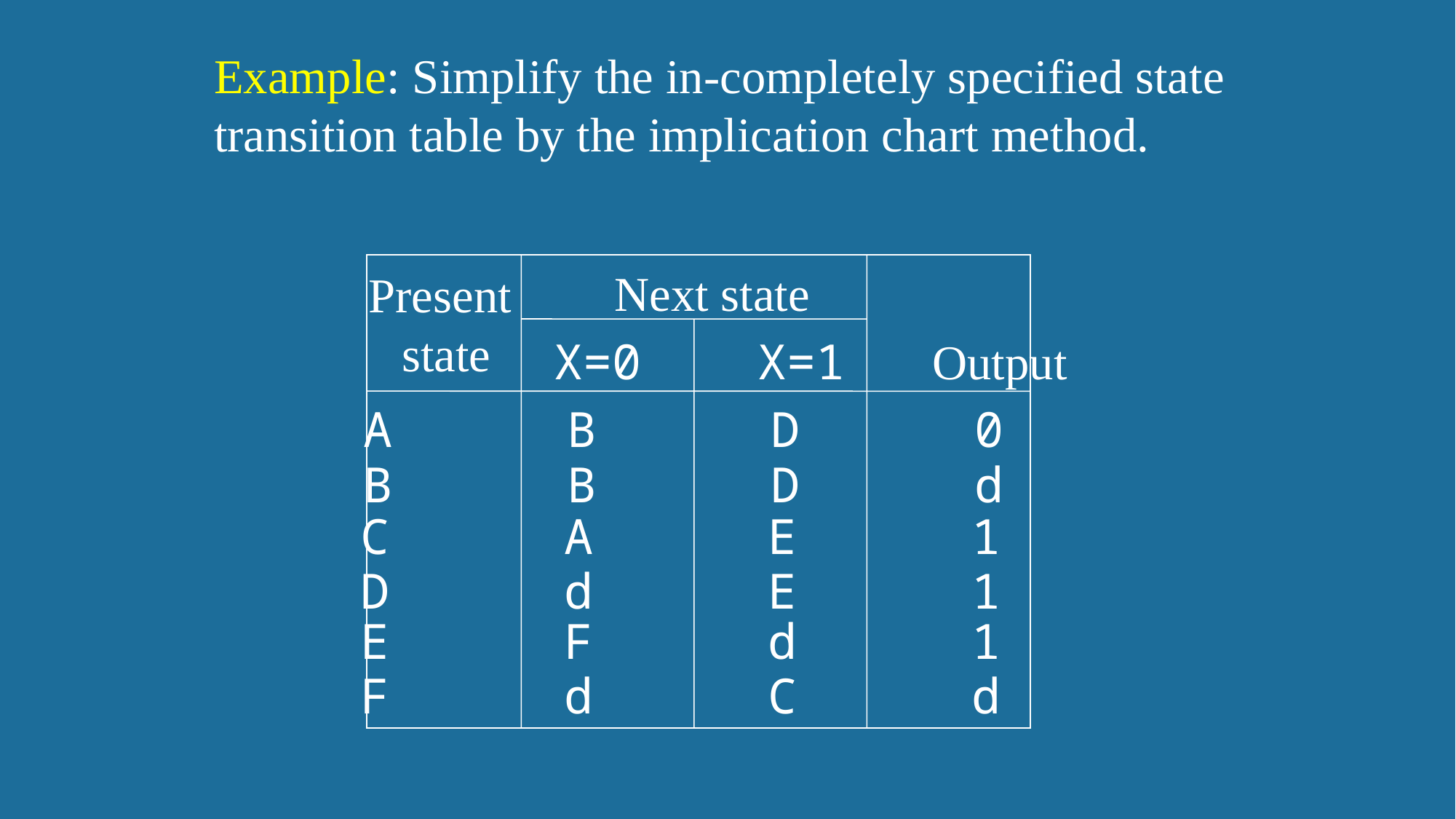

Example: Simplify the in-completely specified state transition table by the implication chart method.

Next state

       X=0    X=1   Output

A      B      D      0
B      B      D      d
C      A      E      1
D      d      E      1
E      F      d      1
F      d      C      d
Present
state